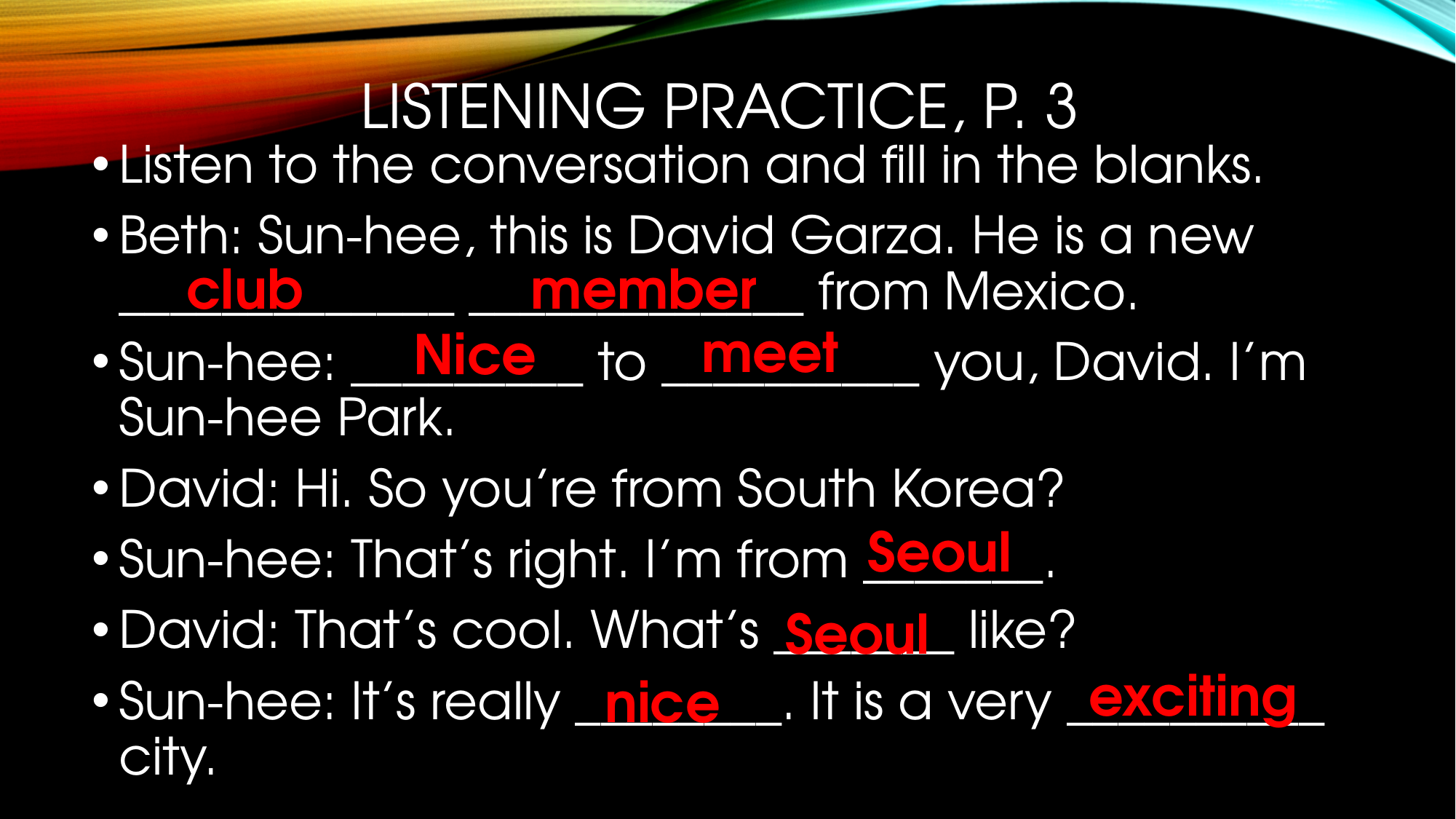

# Listening practice, p. 3
Listen to the conversation and fill in the blanks.
Beth: Sun-hee, this is David Garza. He is a new _____________ _____________ from Mexico.
Sun-hee: _________ to __________ you, David. I’m Sun-hee Park.
David: Hi. So you’re from South Korea?
Sun-hee: That’s right. I’m from _______.
David: That’s cool. What’s _______ like?
Sun-hee: It’s really ________. It is a very __________ city.

club
member
meet
Nice
Seoul
Seoul
exciting
nice